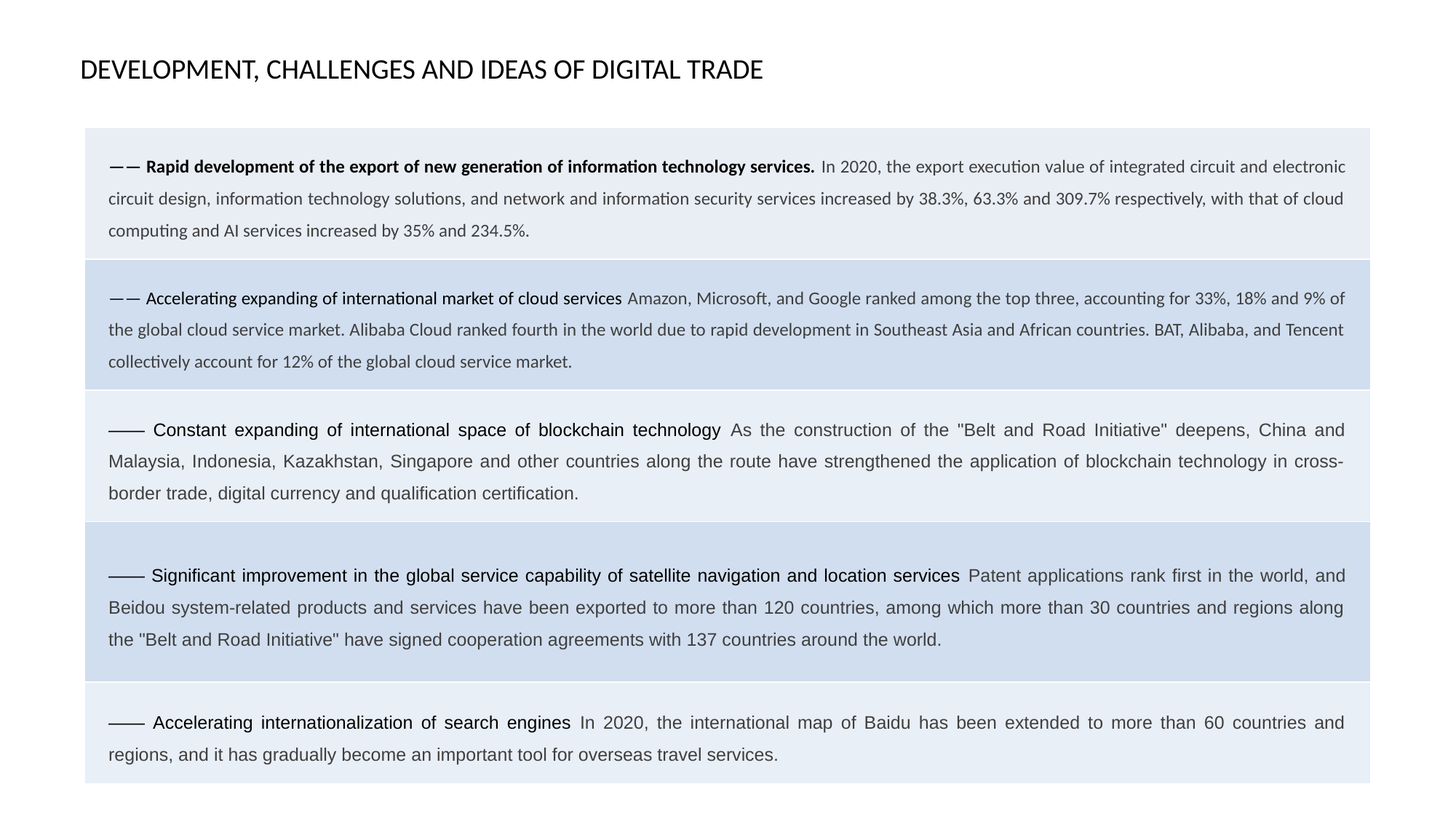

DEVELOPMENT, CHALLENGES AND IDEAS OF DIGITAL TRADE
| —— Rapid development of the export of new generation of information technology services. In 2020, the export execution value of integrated circuit and electronic circuit design, information technology solutions, and network and information security services increased by 38.3%, 63.3% and 309.7% respectively, with that of cloud computing and AI services increased by 35% and 234.5%. |
| --- |
| —— Accelerating expanding of international market of cloud services Amazon, Microsoft, and Google ranked among the top three, accounting for 33%, 18% and 9% of the global cloud service market. Alibaba Cloud ranked fourth in the world due to rapid development in Southeast Asia and African countries. BAT, Alibaba, and Tencent collectively account for 12% of the global cloud service market. |
| —— Constant expanding of international space of blockchain technology As the construction of the "Belt and Road Initiative" deepens, China and Malaysia, Indonesia, Kazakhstan, Singapore and other countries along the route have strengthened the application of blockchain technology in cross-border trade, digital currency and qualification certification. |
| —— Significant improvement in the global service capability of satellite navigation and location services Patent applications rank first in the world, and Beidou system-related products and services have been exported to more than 120 countries, among which more than 30 countries and regions along the "Belt and Road Initiative" have signed cooperation agreements with 137 countries around the world. |
| —— Accelerating internationalization of search engines In 2020, the international map of Baidu has been extended to more than 60 countries and regions, and it has gradually become an important tool for overseas travel services. |